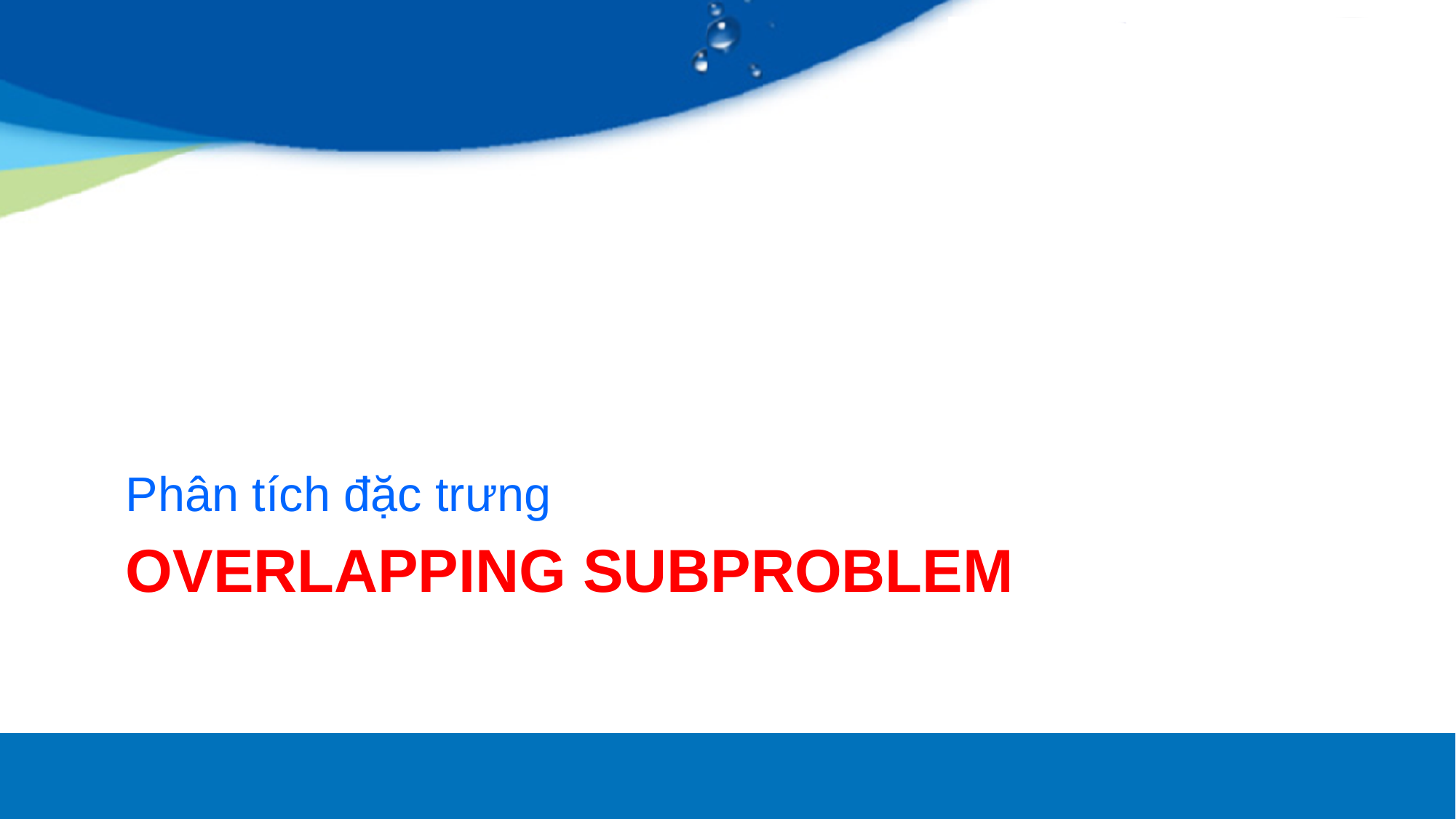

Phân tích đặc trưng
# Overlapping subproblem